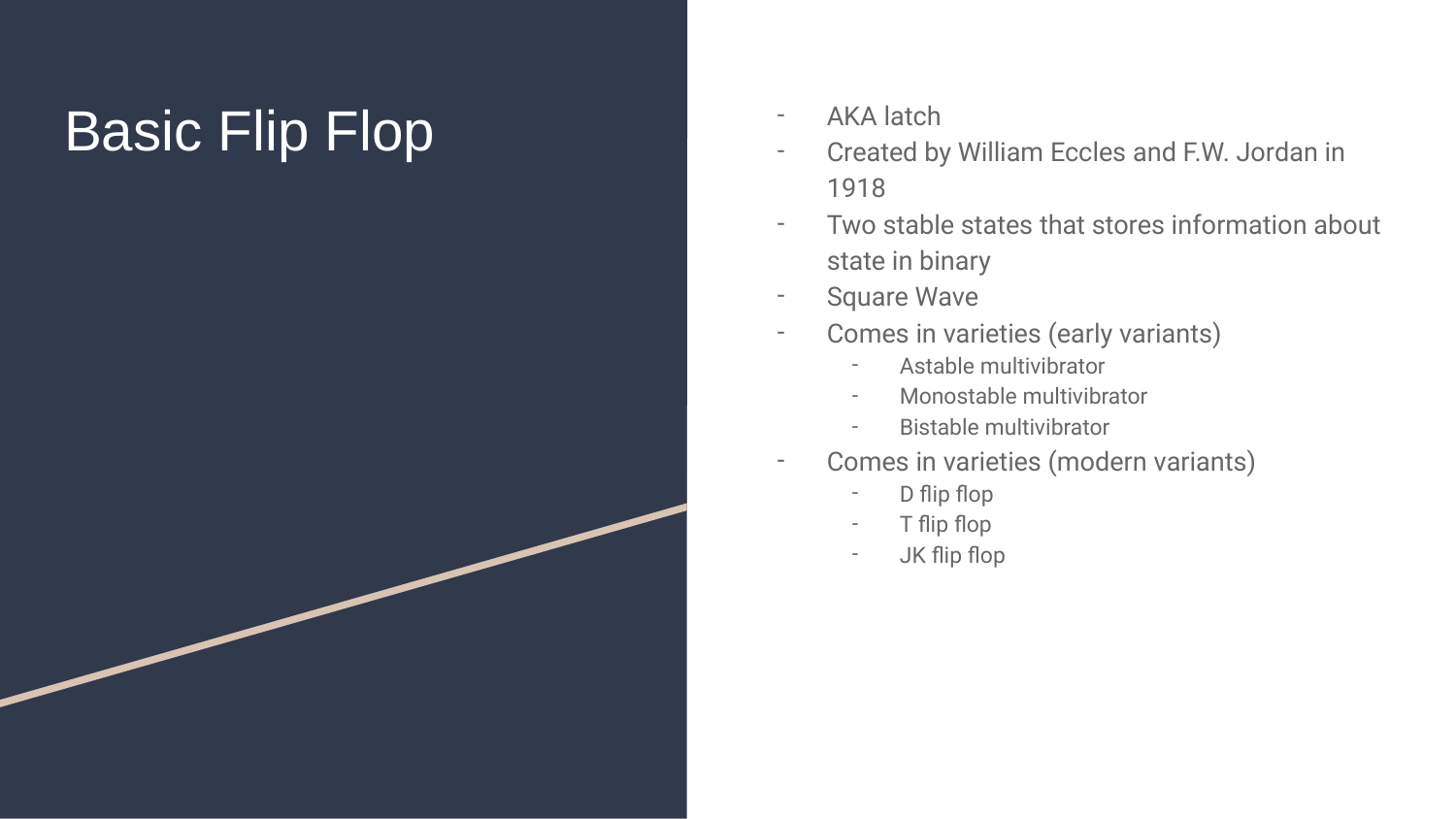

# Basic Flip Flop
AKA latch
Created by William Eccles and F.W. Jordan in 1918
Two stable states that stores information about state in binary
Square Wave
Comes in varieties (early variants)
Astable multivibrator
Monostable multivibrator
Bistable multivibrator
Comes in varieties (modern variants)
D flip flop
T flip flop
JK flip flop